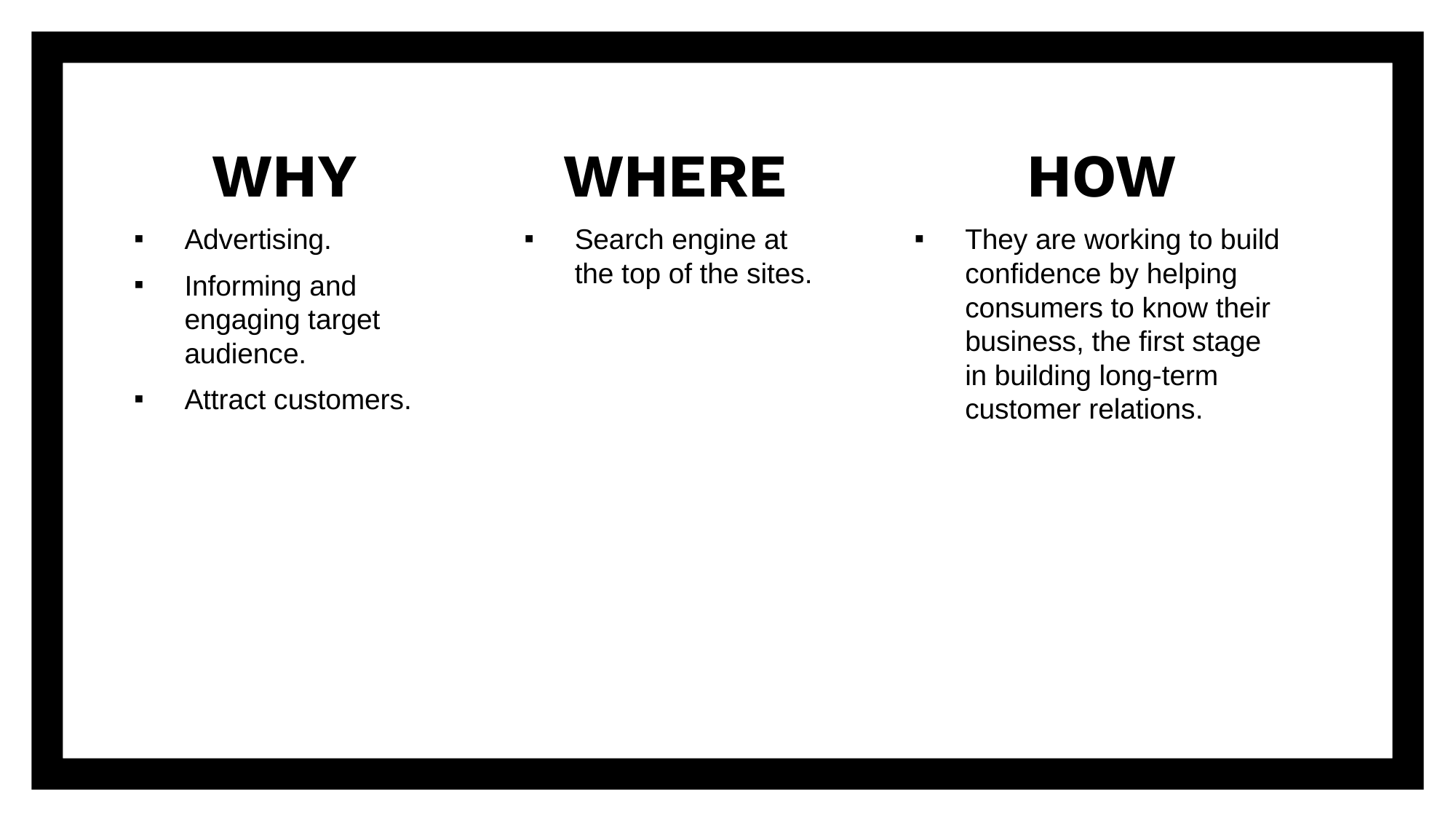

HOW
They are working to build confidence by helping consumers to know their business, the first stage in building long-term customer relations.

WHERE
Search engine at the top of the sites.

WHY
Advertising.
Informing and engaging target audience.
Attract customers.